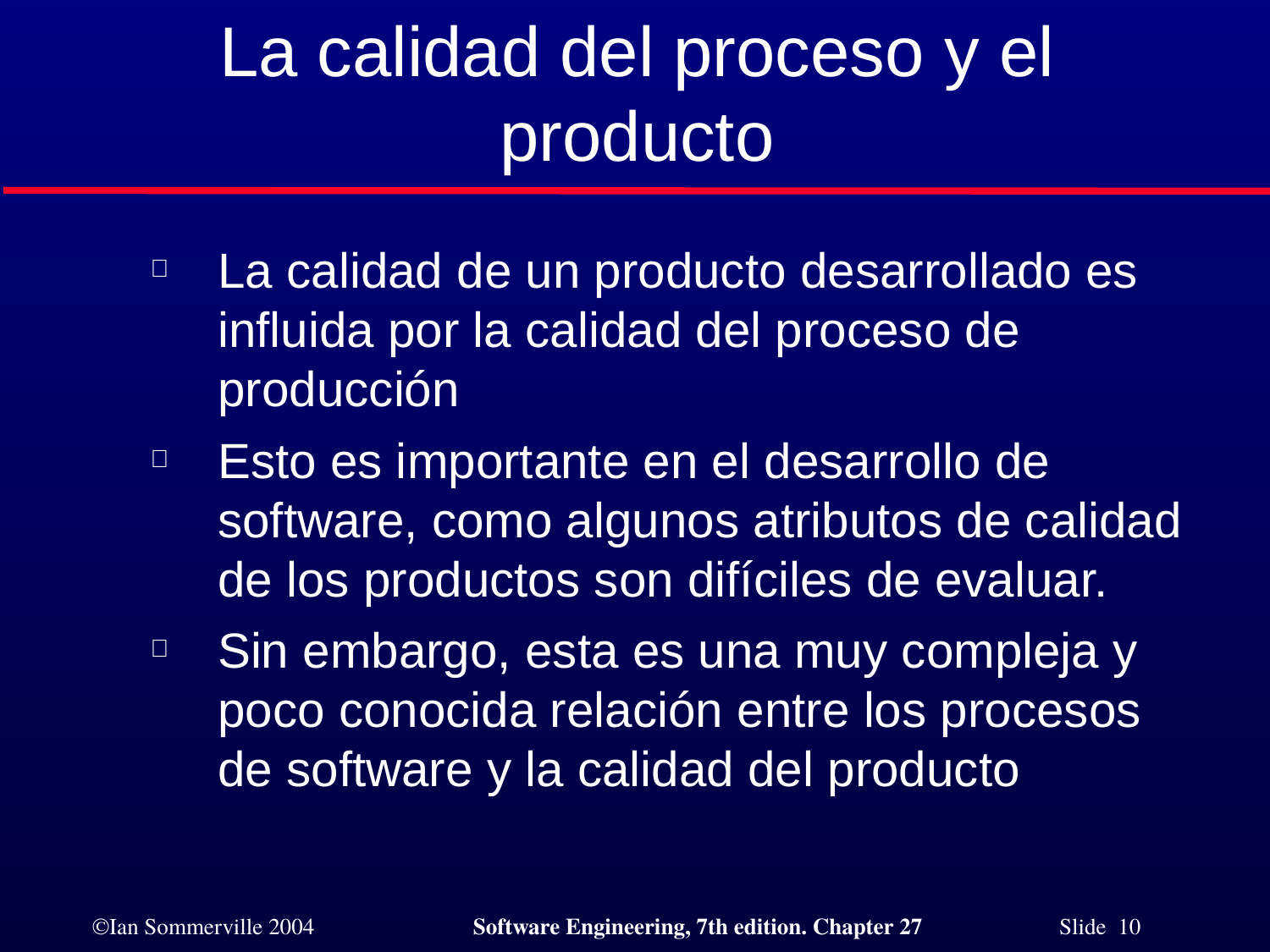

La calidad del proceso y el producto
# La calidad de un producto desarrollado es influida por la calidad del proceso de producción
Esto es importante en el desarrollo de software, como algunos atributos de calidad de los productos son difíciles de evaluar.
Sin embargo, esta es una muy compleja y poco conocida relación entre los procesos de software y la calidad del producto